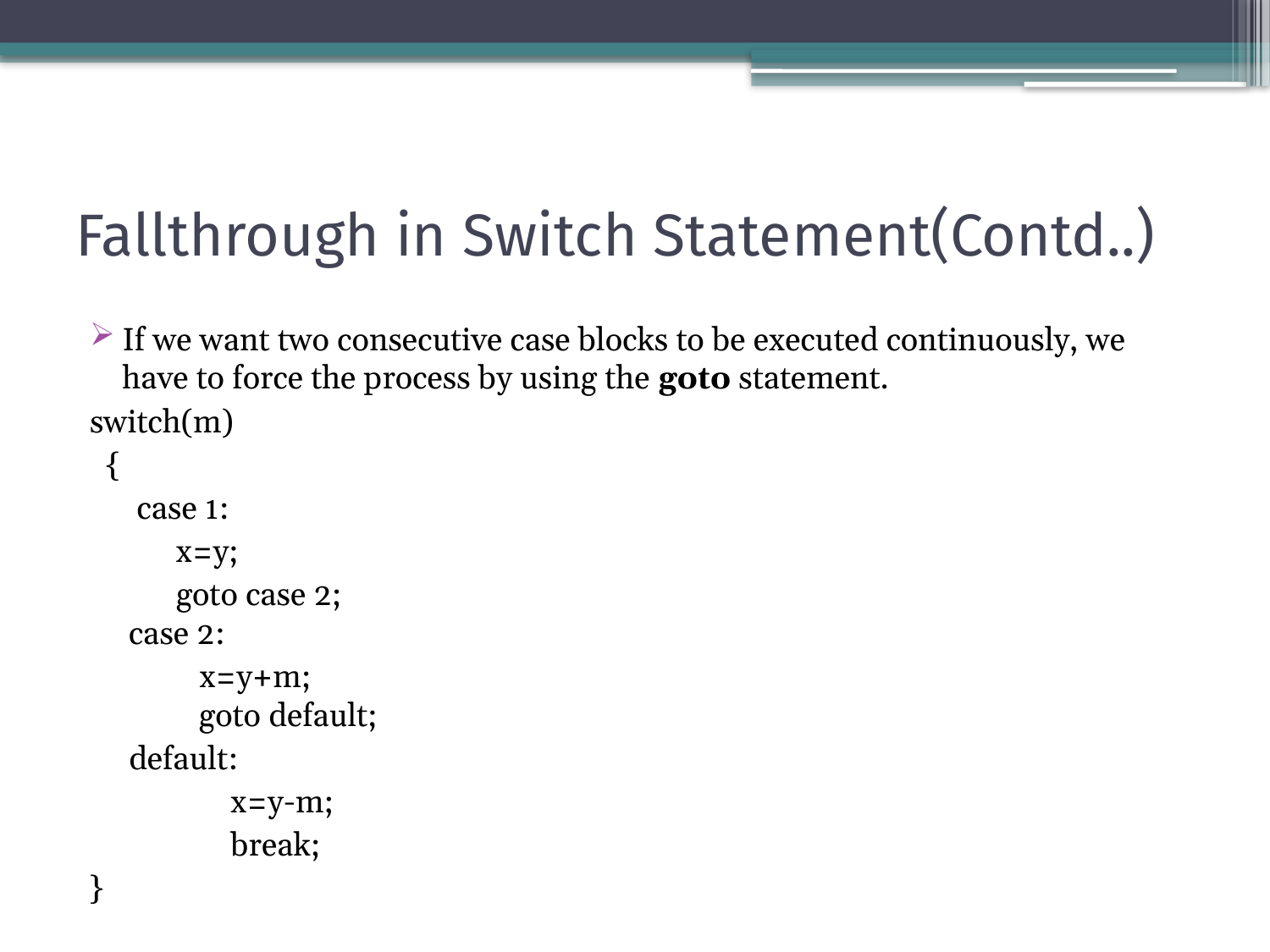

# Fallthrough in Switch Statement(Contd..)
If we want two consecutive case blocks to be executed continuously, we have to force the process by using the goto statement.
switch(m)
  {
      case 1:
           x=y;
           goto case 2;
     case 2:
              x=y+m;
              goto default;
     default:
                  x=y-m;
                  break;
}